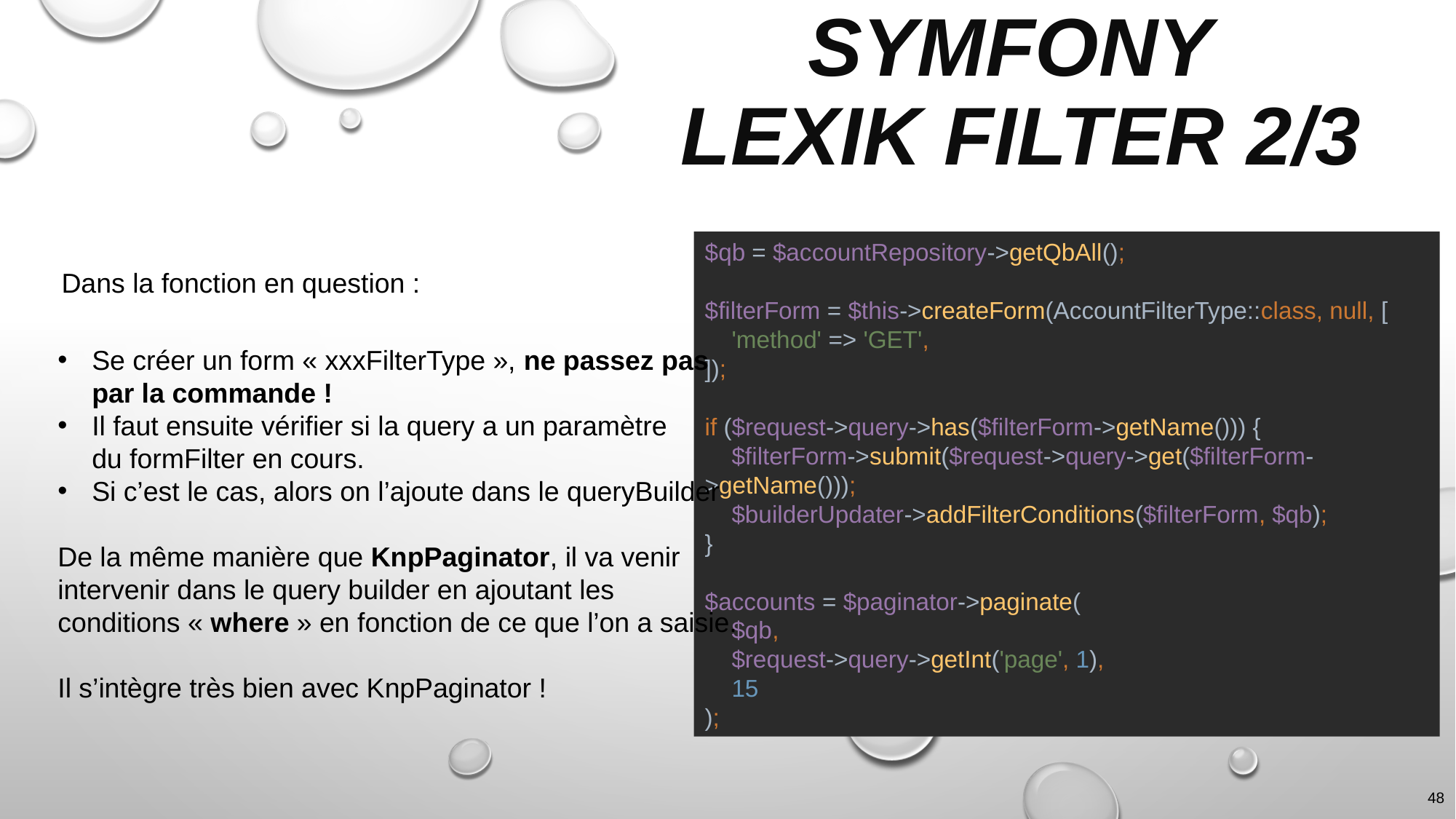

# Symfony lexik filter 2/3
$qb = $accountRepository->getQbAll();
$filterForm = $this->createForm(AccountFilterType::class, null, [
    'method' => 'GET',
]);
if ($request->query->has($filterForm->getName())) {
    $filterForm->submit($request->query->get($filterForm->getName()));
    $builderUpdater->addFilterConditions($filterForm, $qb);
}

$accounts = $paginator->paginate(
    $qb,
    $request->query->getInt('page', 1),
    15
);
Dans la fonction en question :
Se créer un form « xxxFilterType », ne passez pas
par la commande !
Il faut ensuite vérifier si la query a un paramètre
du formFilter en cours.
Si c’est le cas, alors on l’ajoute dans le queryBuilder

De la même manière que KnpPaginator, il va venir
intervenir dans le query builder en ajoutant les
conditions « where » en fonction de ce que l’on a saisie.

Il s’intègre très bien avec KnpPaginator !
48